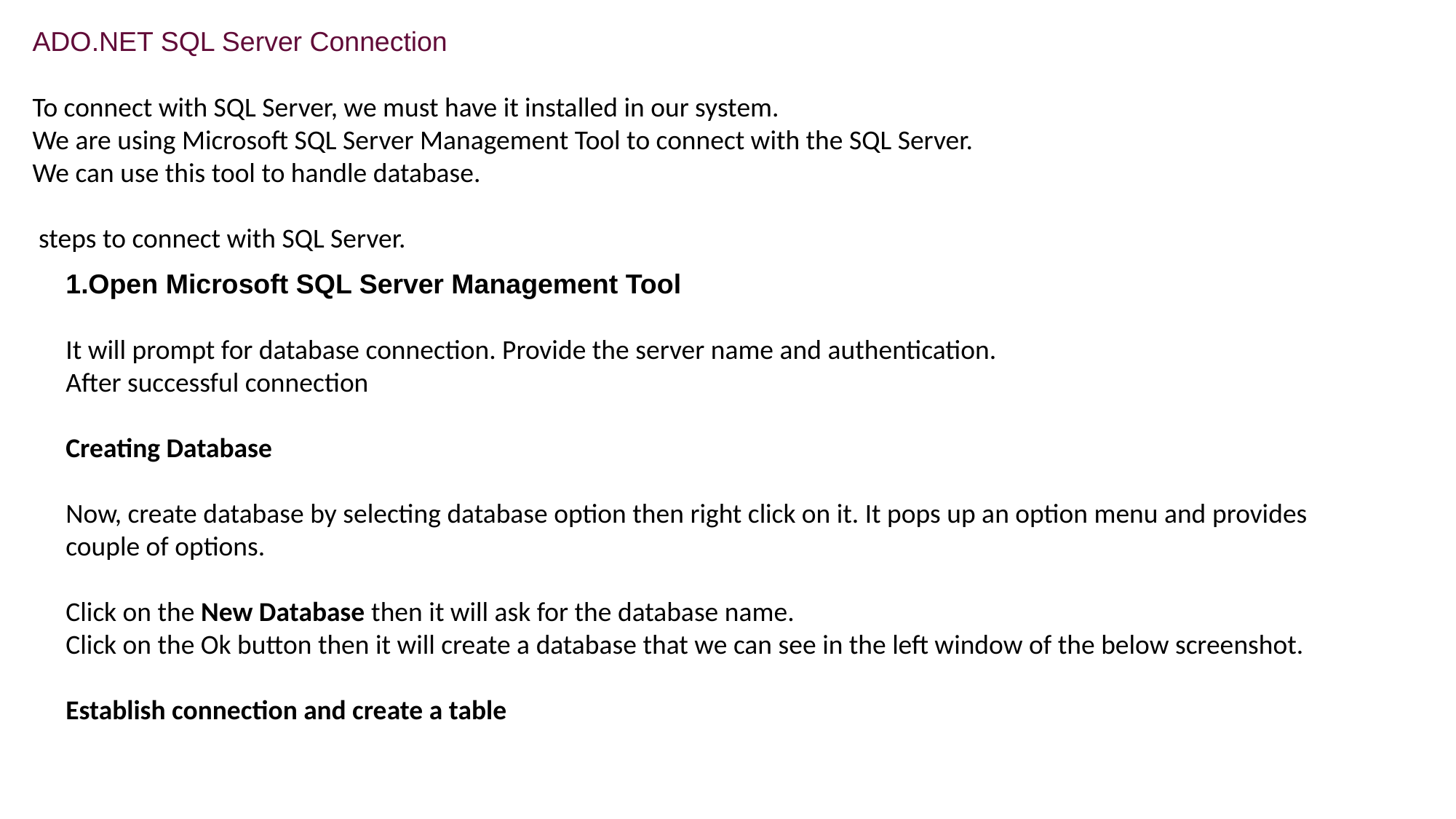

ADO.NET SQL Server Connection
To connect with SQL Server, we must have it installed in our system.
We are using Microsoft SQL Server Management Tool to connect with the SQL Server.
We can use this tool to handle database.

 steps to connect with SQL Server.
Open Microsoft SQL Server Management Tool
It will prompt for database connection. Provide the server name and authentication.
After successful connection
Creating Database
Now, create database by selecting database option then right click on it. It pops up an option menu and provides couple of options.

Click on the New Database then it will ask for the database name.
Click on the Ok button then it will create a database that we can see in the left window of the below screenshot.

Establish connection and create a table